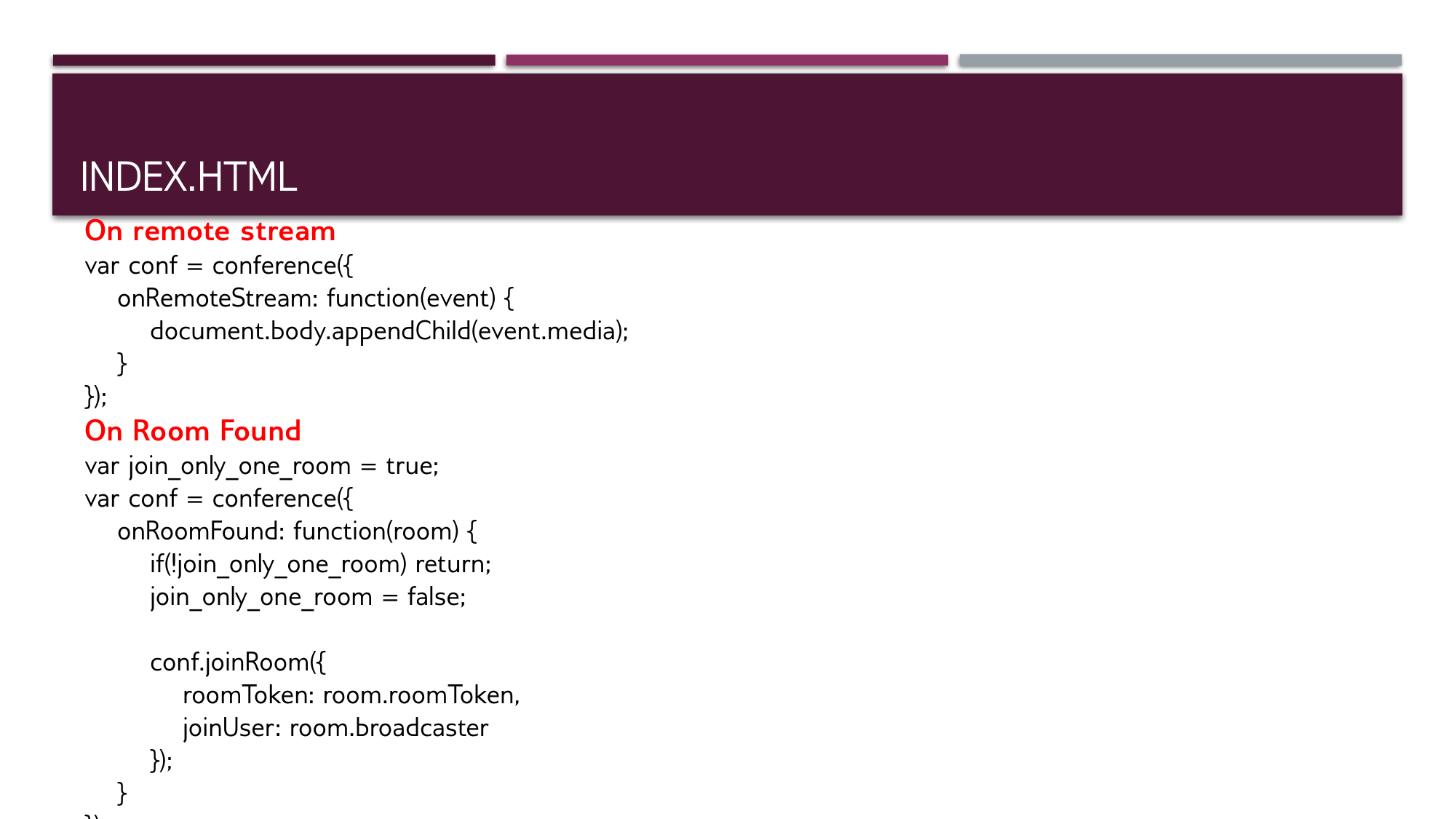

Index.html
On remote stream
var conf = conference({
    onRemoteStream: function(event) {
        document.body.appendChild(event.media);
    }
});
On Room Found
var join_only_one_room = true;
var conf = conference({
    onRoomFound: function(room) {
        if(!join_only_one_room) return;
        join_only_one_room = false;

        conf.joinRoom({
            roomToken: room.roomToken,
            joinUser: room.broadcaster
        });
    }
});